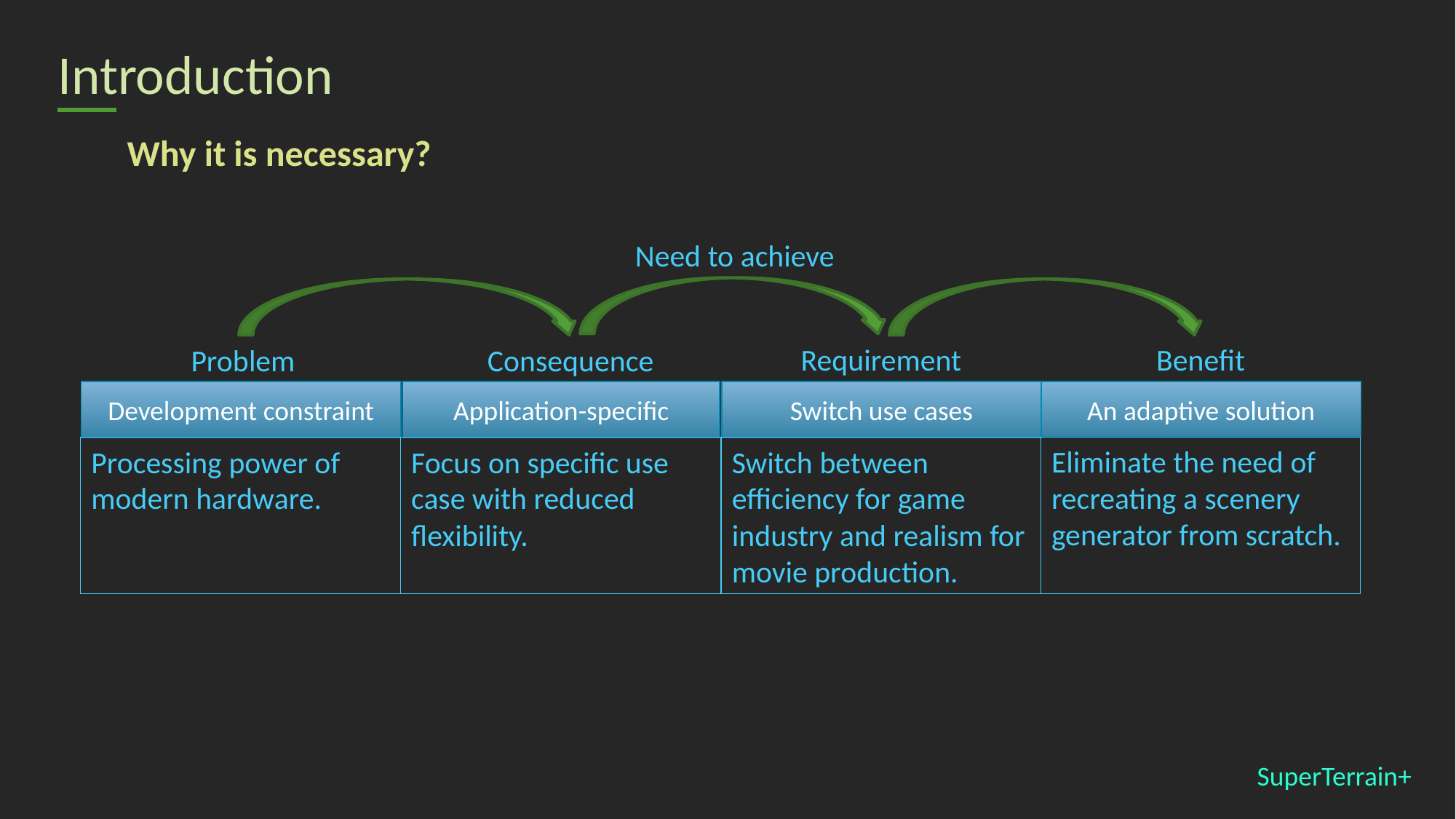

# Introduction
Why it is necessary?
Need to achieve

Requirement
Benefit
Problem
Consequence
Development constraint
Application-specific
Switch use cases
An adaptive solution
Eliminate the need of recreating a scenery generator from scratch.

Processing power of modern hardware.

Focus on specific use case with reduced flexibility.

Switch between efficiency for game industry and realism for movie production.